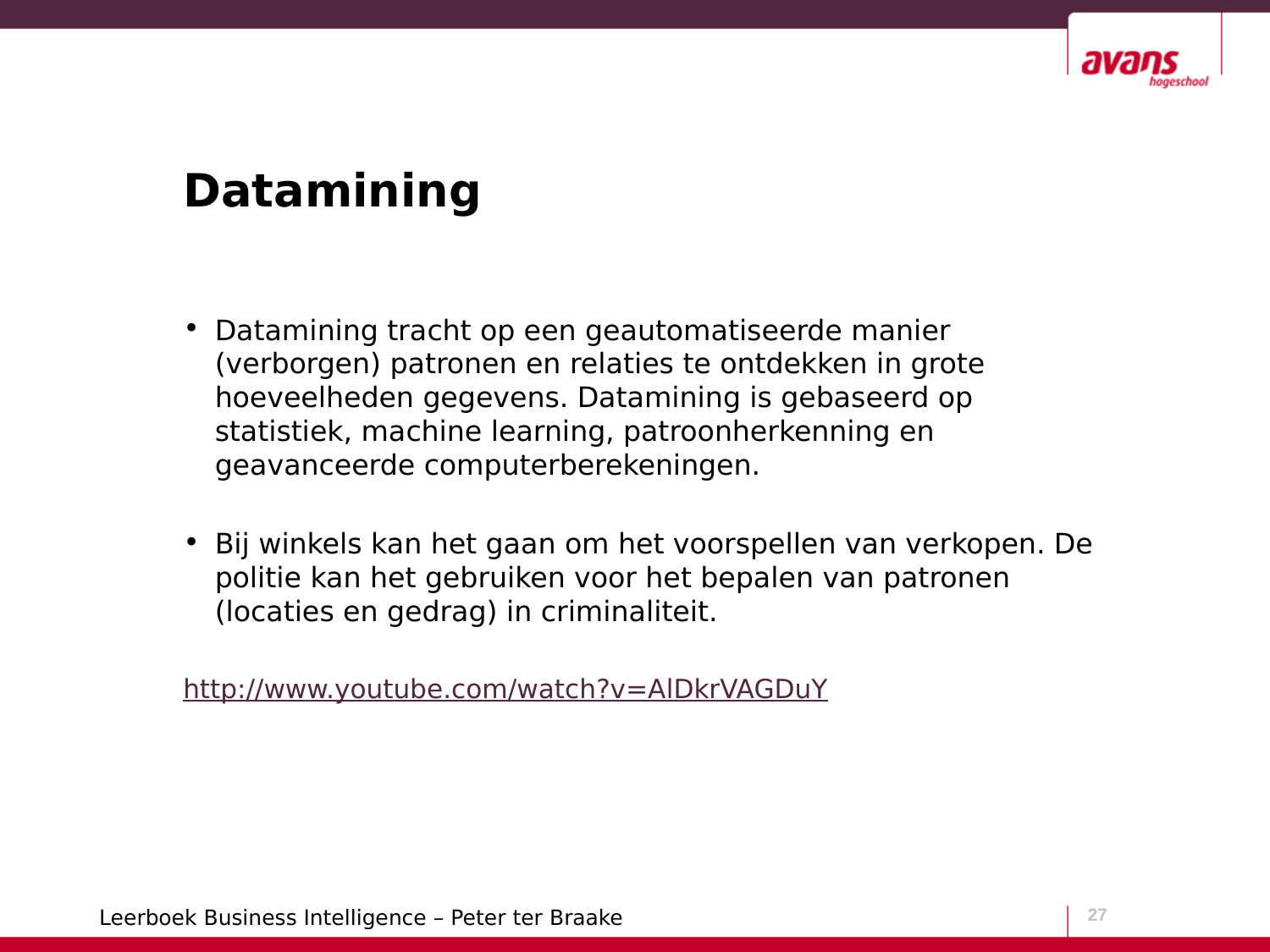

# Datamining
Datamining tracht op een geautomatiseerde manier (verborgen) patronen en relaties te ontdekken in grote hoeveelheden gegevens. Datamining is gebaseerd op statistiek, machine learning, patroonherkenning en  geavanceerde computerberekeningen.

Bij winkels kan het gaan om het voorspellen van verkopen. De politie kan het gebruiken voor het bepalen van patronen (locaties en gedrag) in criminaliteit.

http://www.youtube.com/watch?v=AlDkrVAGDuY

27